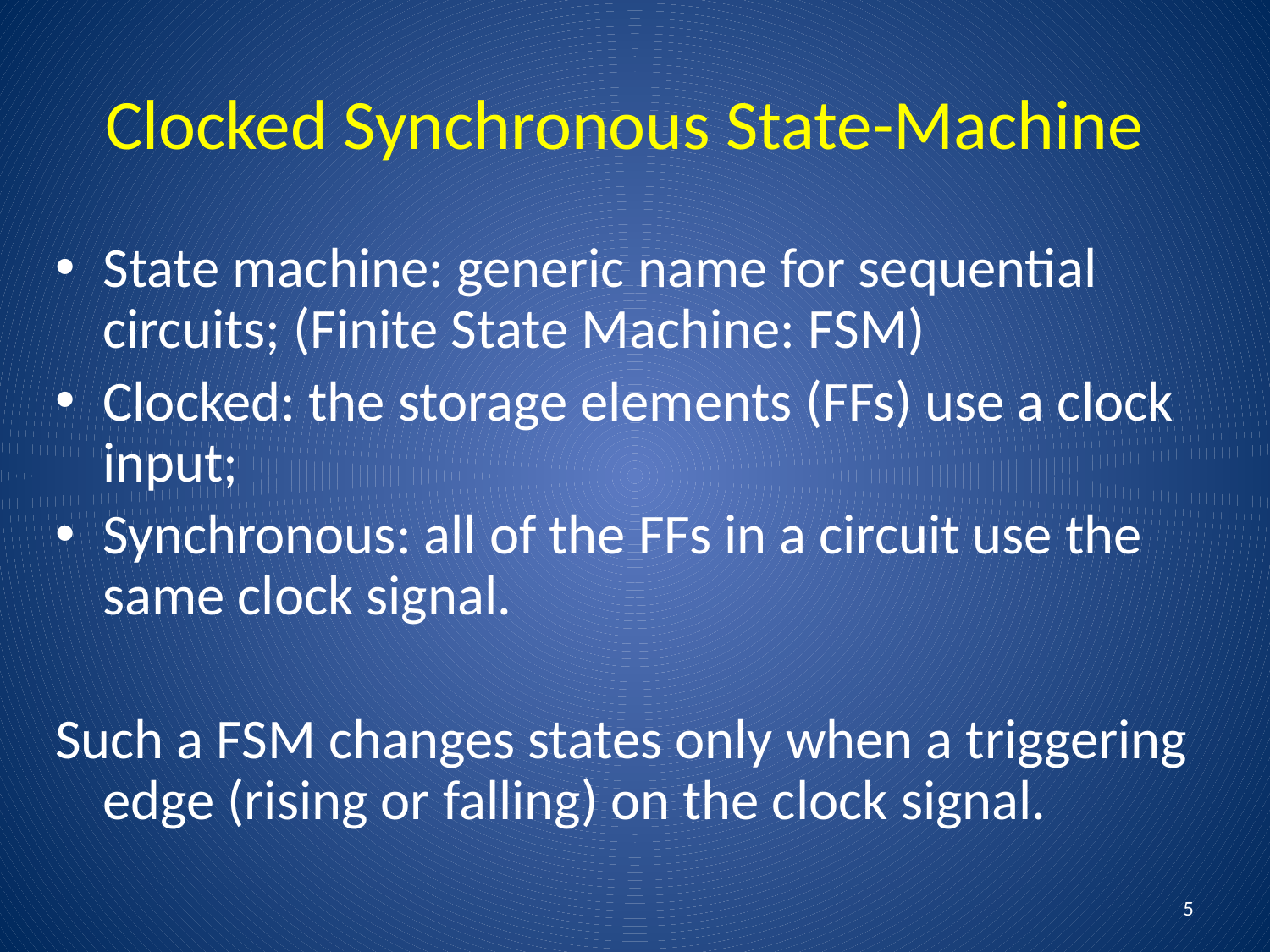

# Clocked Synchronous State-Machine
State machine: generic name for sequential circuits; (Finite State Machine: FSM)
Clocked: the storage elements (FFs) use a clock input;
Synchronous: all of the FFs in a circuit use the same clock signal.

Such a FSM changes states only when a triggering edge (rising or falling) on the clock signal.
5